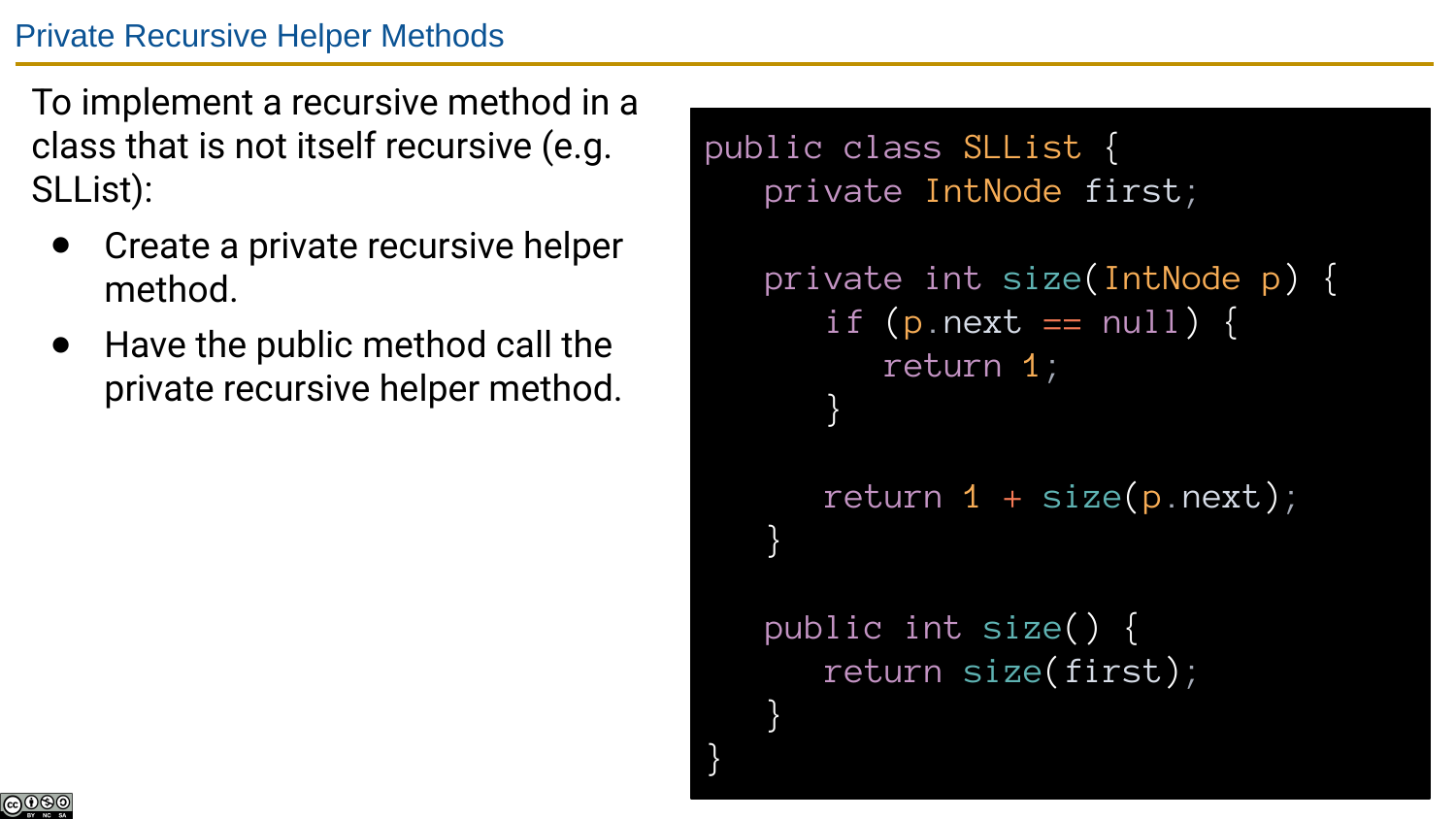

# Private Recursive Helper Methods
To implement a recursive method in a class that is not itself recursive (e.g. SLList):
Create a private recursive helper method.
Have the public method call the private recursive helper method.
public class SLList {
   private IntNode first;

   private int size(IntNode p) {
      if (p.next == null) {
         return 1;
      }

      return 1 + size(p.next);
   }

   public int size() {
      return size(first);
   }
}